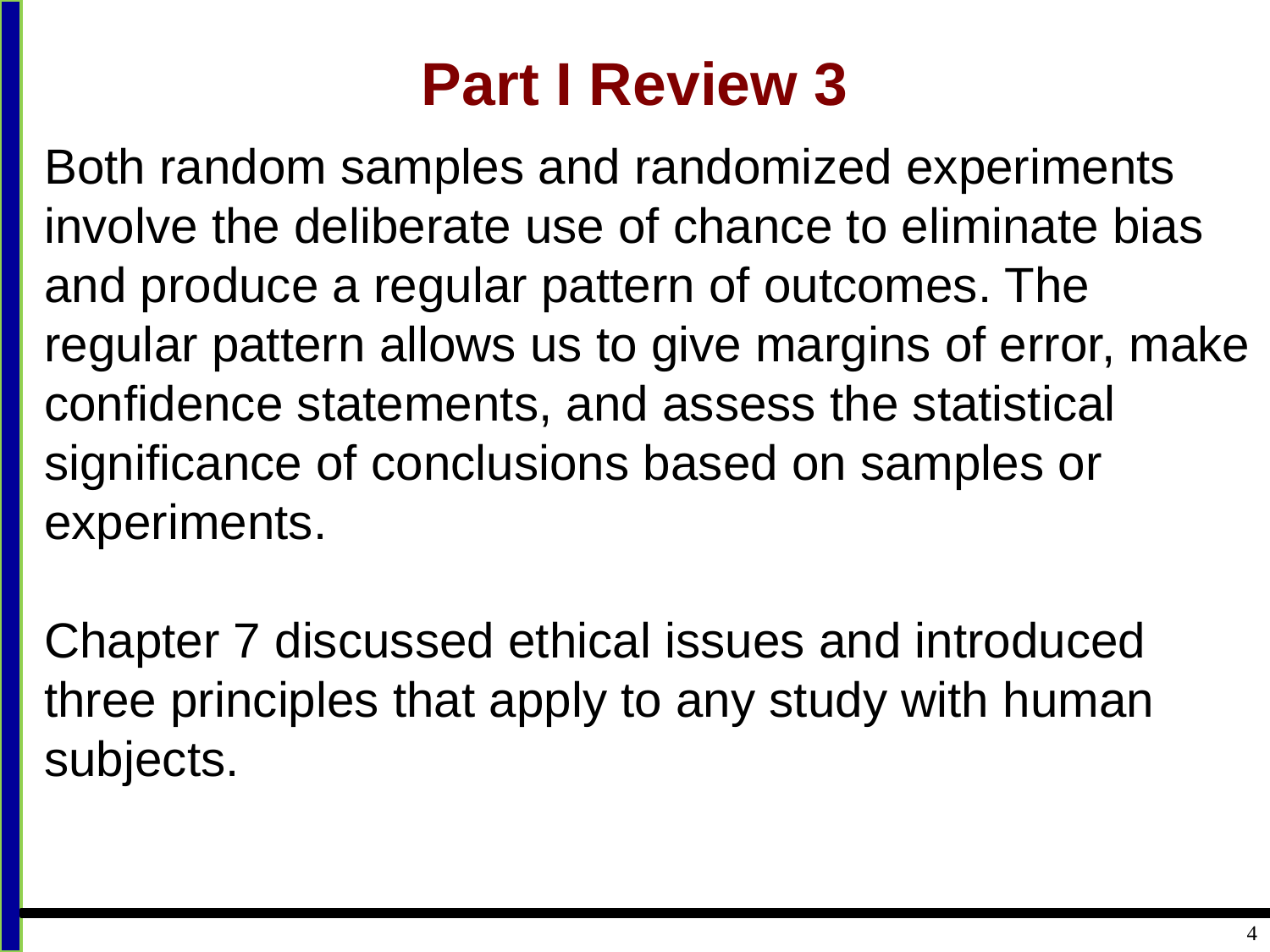

# Part I Review 3
Both random samples and randomized experiments involve the deliberate use of chance to eliminate bias and produce a regular pattern of outcomes. The regular pattern allows us to give margins of error, make confidence statements, and assess the statistical significance of conclusions based on samples or experiments.

Chapter 7 discussed ethical issues and introduced three principles that apply to any study with human subjects.